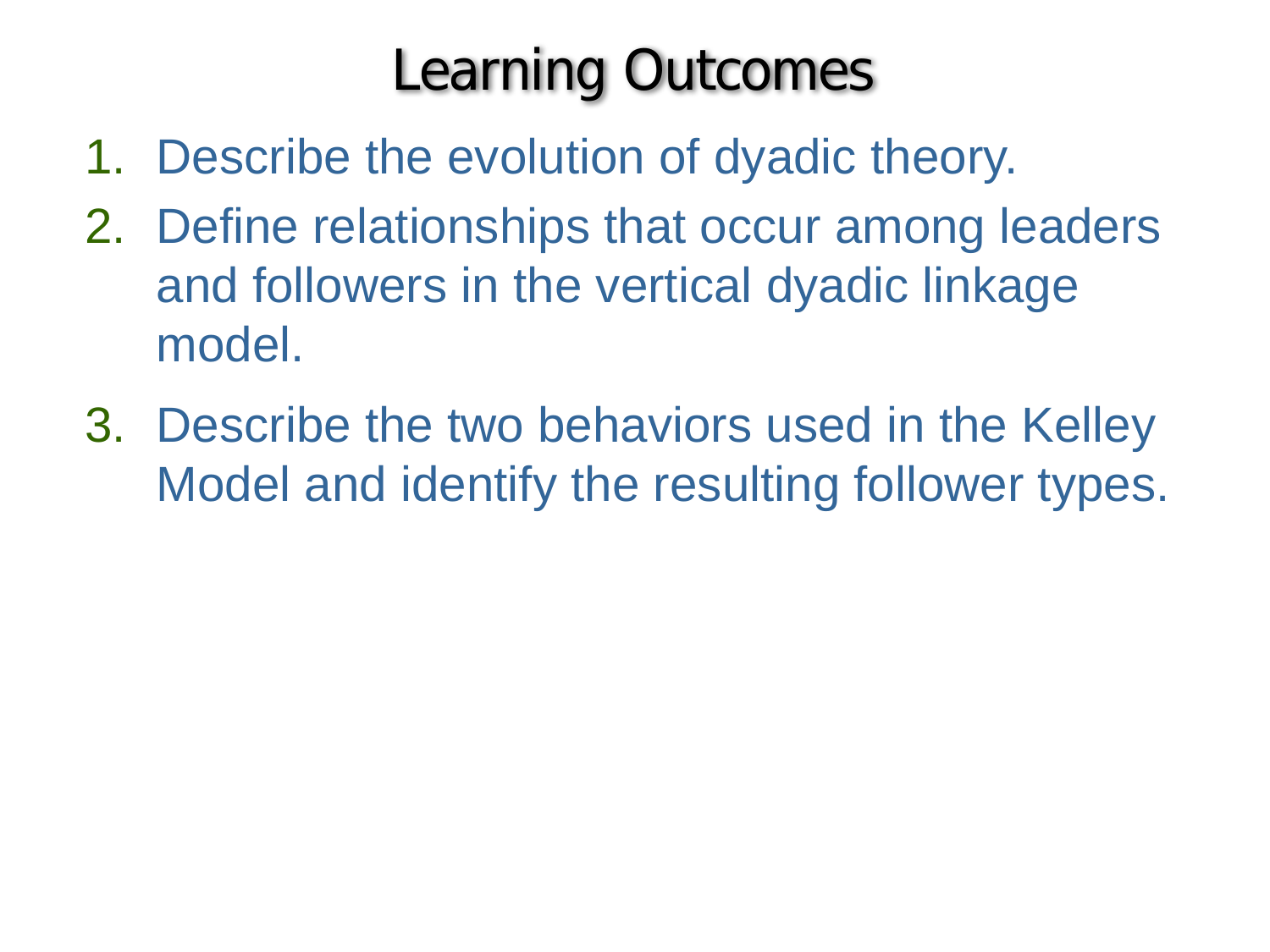

# Learning Outcomes
Describe the evolution of dyadic theory.
Define relationships that occur among leaders and followers in the vertical dyadic linkage model.
Describe the two behaviors used in the Kelley Model and identify the resulting follower types.